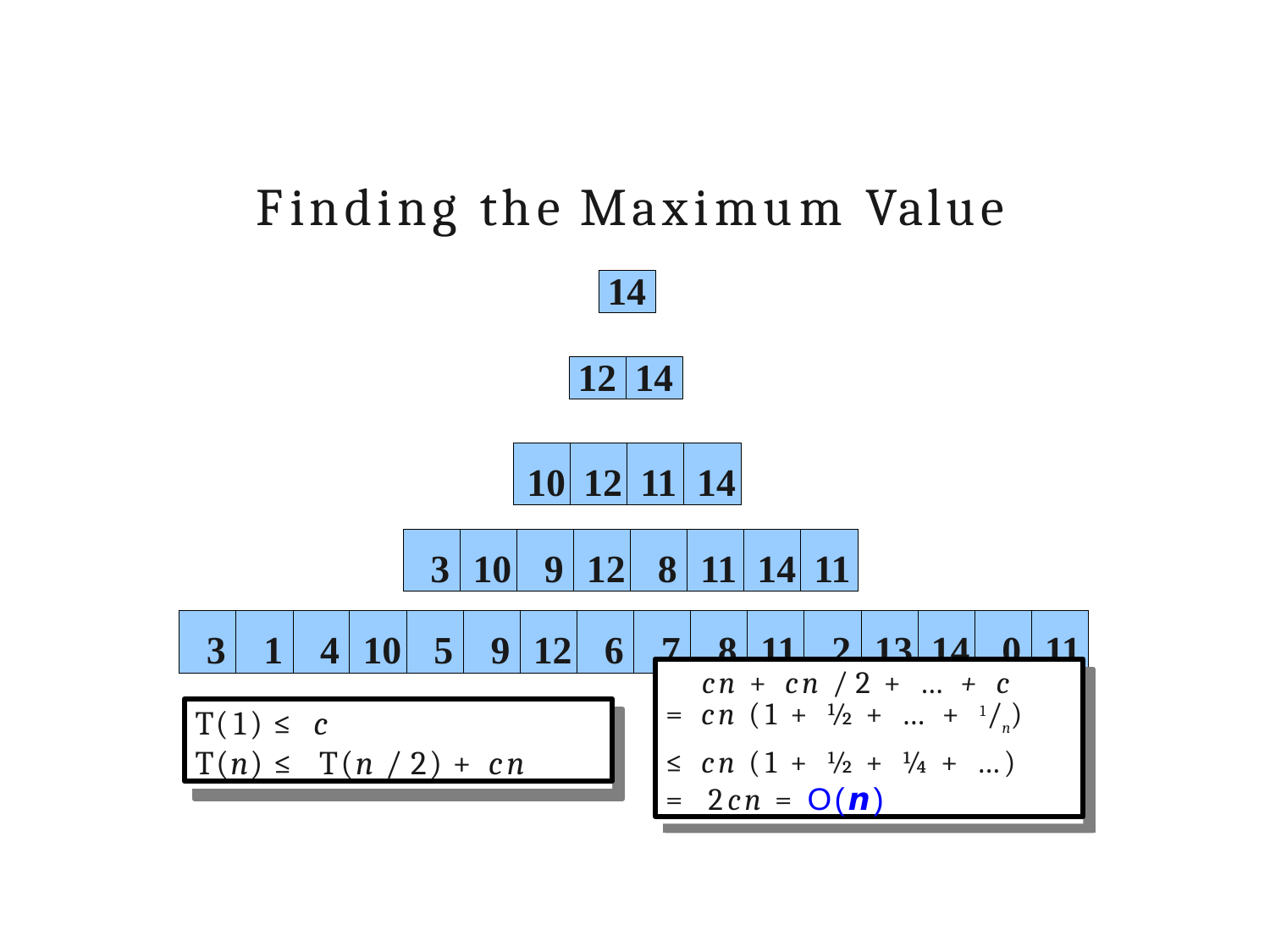

# Finding the Maximum Value
14
12
14
| 10 | 12 | 11 | 14 |
| --- | --- | --- | --- |
| 3 | 10 | 9 | 12 | 8 | 11 | 14 | 11 |
| --- | --- | --- | --- | --- | --- | --- | --- |
| 3 | 1 | 4 | 10 | 5 | 9 | 12 | 6 | 7 | 8 | 11 | 2 | 13 | 14 | 0 | 11 |
| --- | --- | --- | --- | --- | --- | --- | --- | --- | --- | --- | --- | --- | --- | --- | --- |
11
cn + cn / 2 + … + c
= cn (1 + ½ + … + 1/n)
≤ cn (1 + ½ + ¼ + …)
= 2cn = O(n)

T(1) ≤ c
T(n) ≤ T(n / 2) + cn